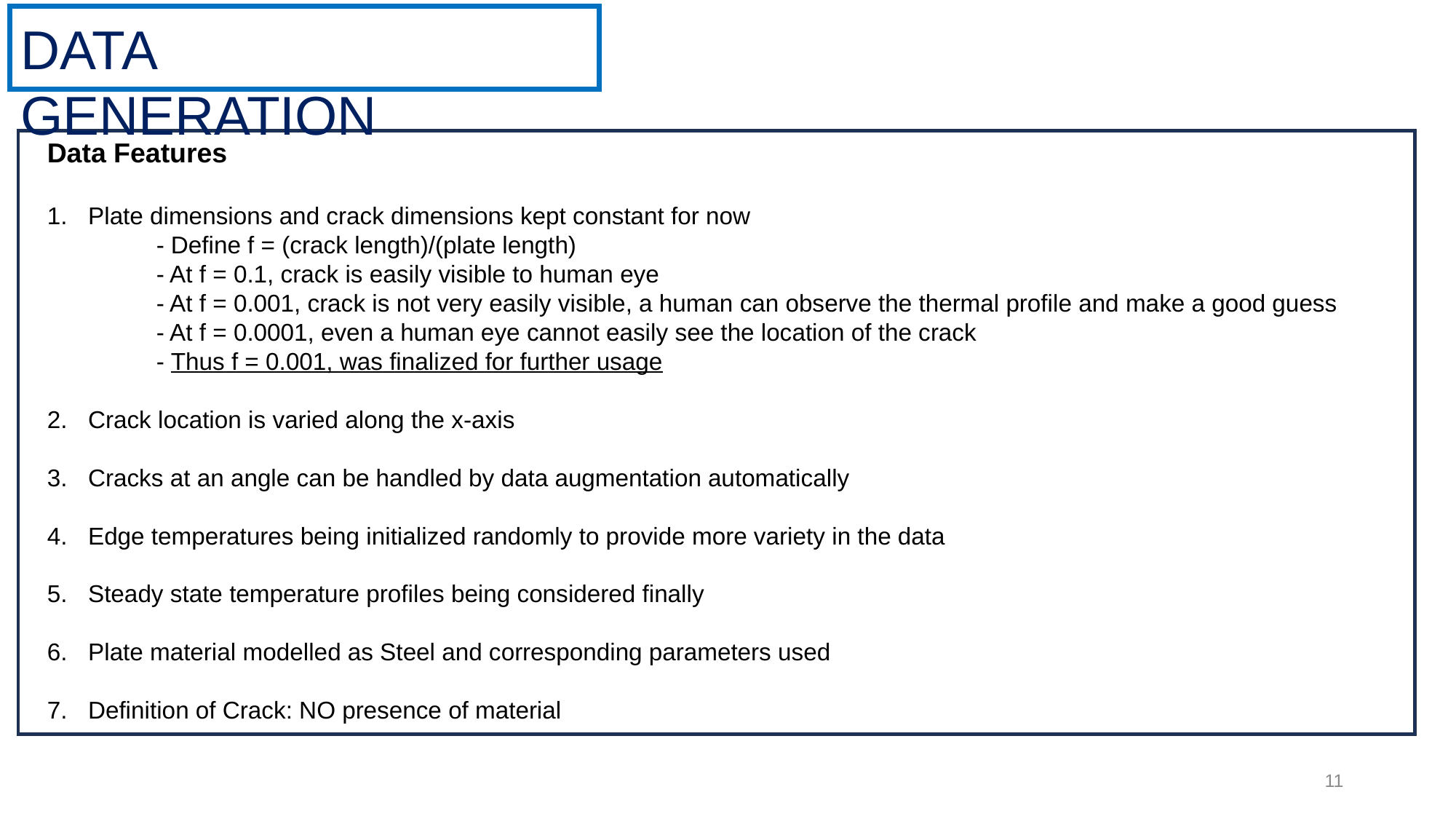

DATA GENERATION
Data Features

Plate dimensions and crack dimensions kept constant for now
	- Define f = (crack length)/(plate length)
	- At f = 0.1, crack is easily visible to human eye
	- At f = 0.001, crack is not very easily visible, a human can observe the thermal profile and make a good guess
	- At f = 0.0001, even a human eye cannot easily see the location of the crack
	- Thus f = 0.001, was finalized for further usage

Crack location is varied along the x-axis

Cracks at an angle can be handled by data augmentation automatically

Edge temperatures being initialized randomly to provide more variety in the data

Steady state temperature profiles being considered finally

Plate material modelled as Steel and corresponding parameters used

Definition of Crack: NO presence of material

11